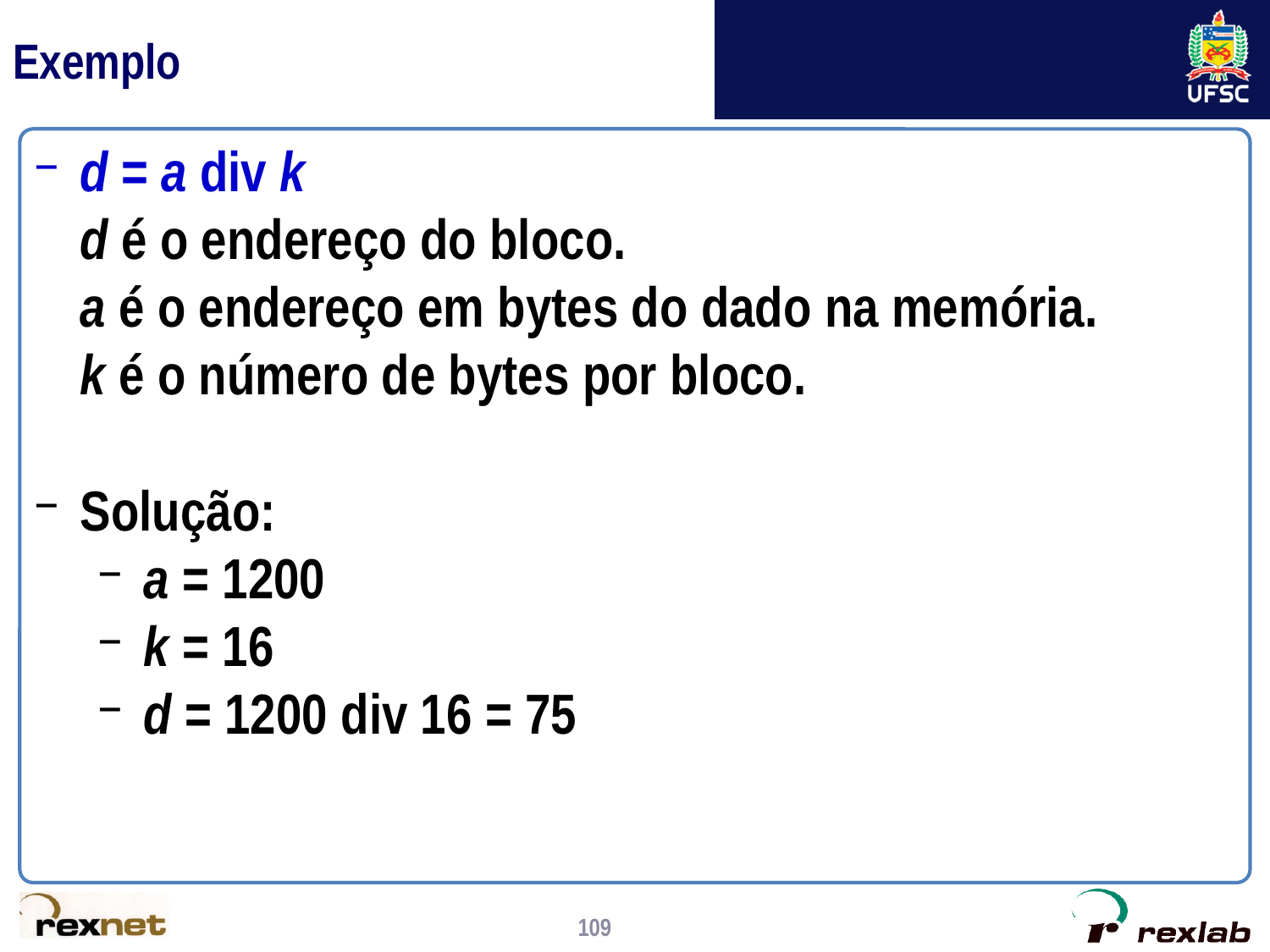

# Exemplo
d = a div k
	d é o endereço do bloco.
	a é o endereço em bytes do dado na memória.
	k é o número de bytes por bloco.

Solução:
a = 1200
k = 16
d = 1200 div 16 = 75
109